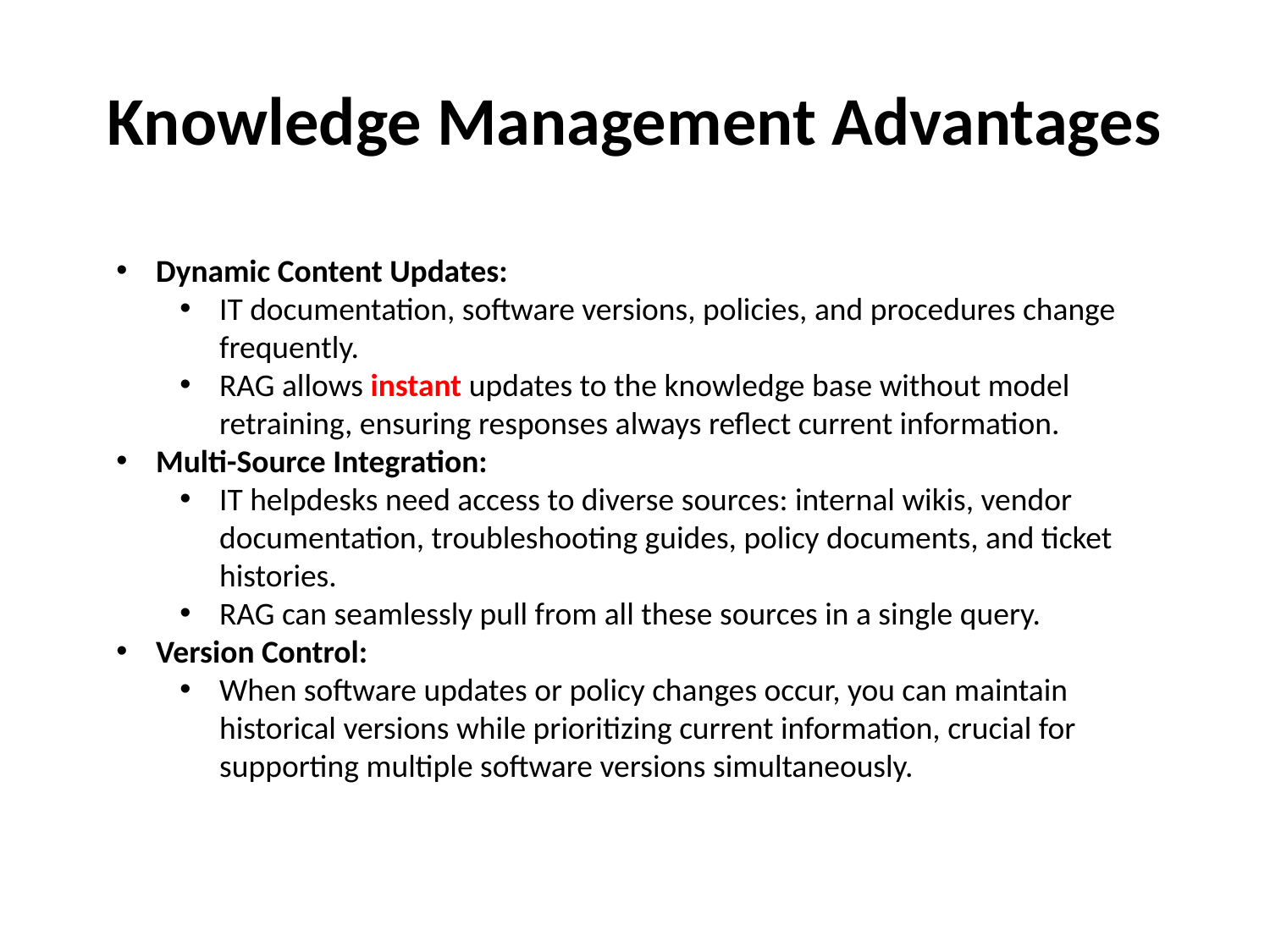

# Knowledge Management Advantages
Dynamic Content Updates:
IT documentation, software versions, policies, and procedures change frequently.
RAG allows instant updates to the knowledge base without model retraining, ensuring responses always reflect current information.
Multi-Source Integration:
IT helpdesks need access to diverse sources: internal wikis, vendor documentation, troubleshooting guides, policy documents, and ticket histories.
RAG can seamlessly pull from all these sources in a single query.
Version Control:
When software updates or policy changes occur, you can maintain historical versions while prioritizing current information, crucial for supporting multiple software versions simultaneously.